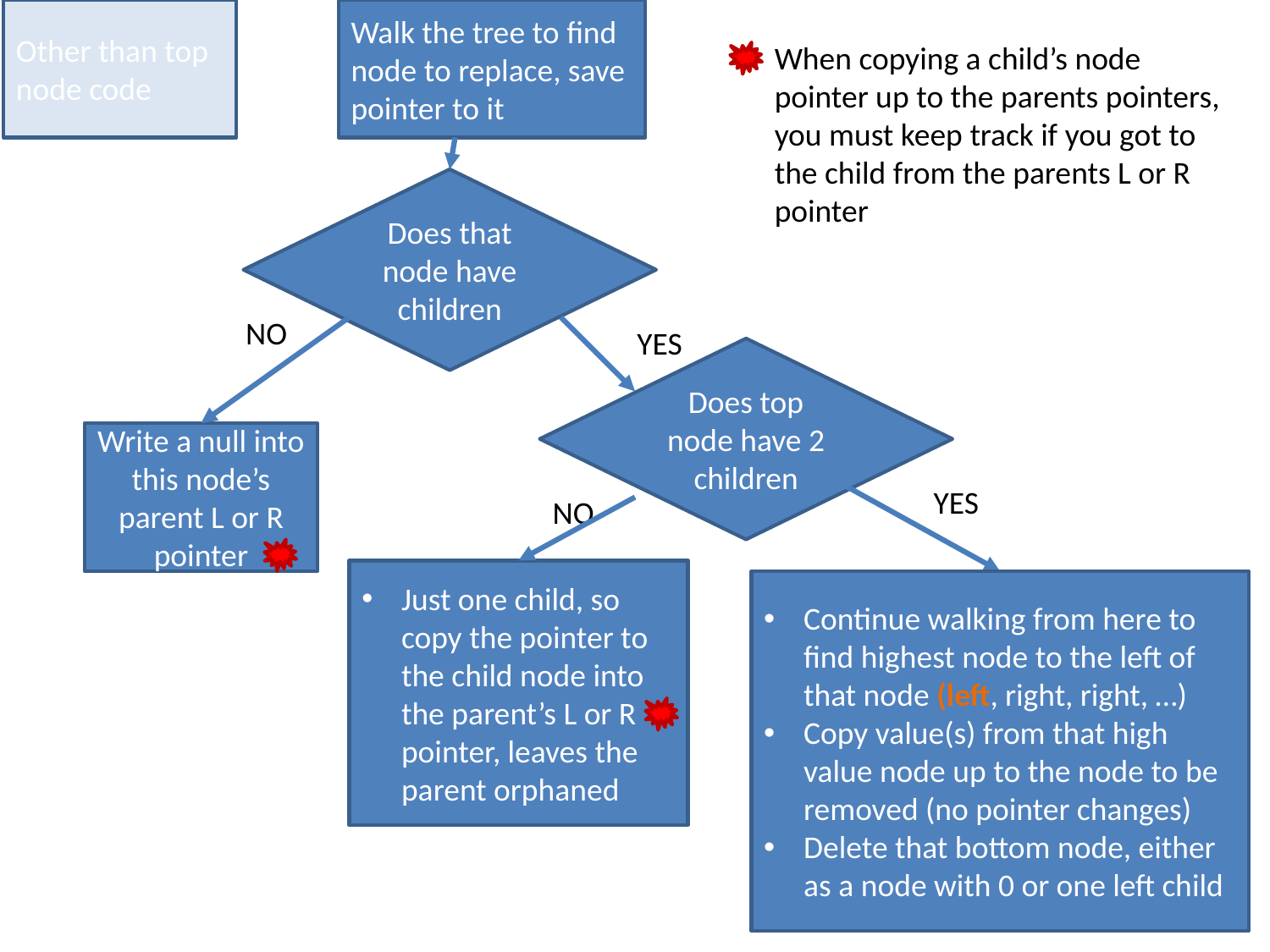

Other than top node code
Walk the tree to find node to replace, save pointer to it
When copying a child’s node pointer up to the parents pointers, you must keep track if you got to the child from the parents L or R pointer

Does that node have children
NO
YES
Does top node have 2 children
Write a null into this node’s parent L or R pointer
YES
NO

Just one child, so copy the pointer to the child node into the parent’s L or R pointer, leaves the parent orphaned
Continue walking from here to find highest node to the left of that node (left, right, right, …)
Copy value(s) from that high value node up to the node to be removed (no pointer changes)
Delete that bottom node, either as a node with 0 or one left child